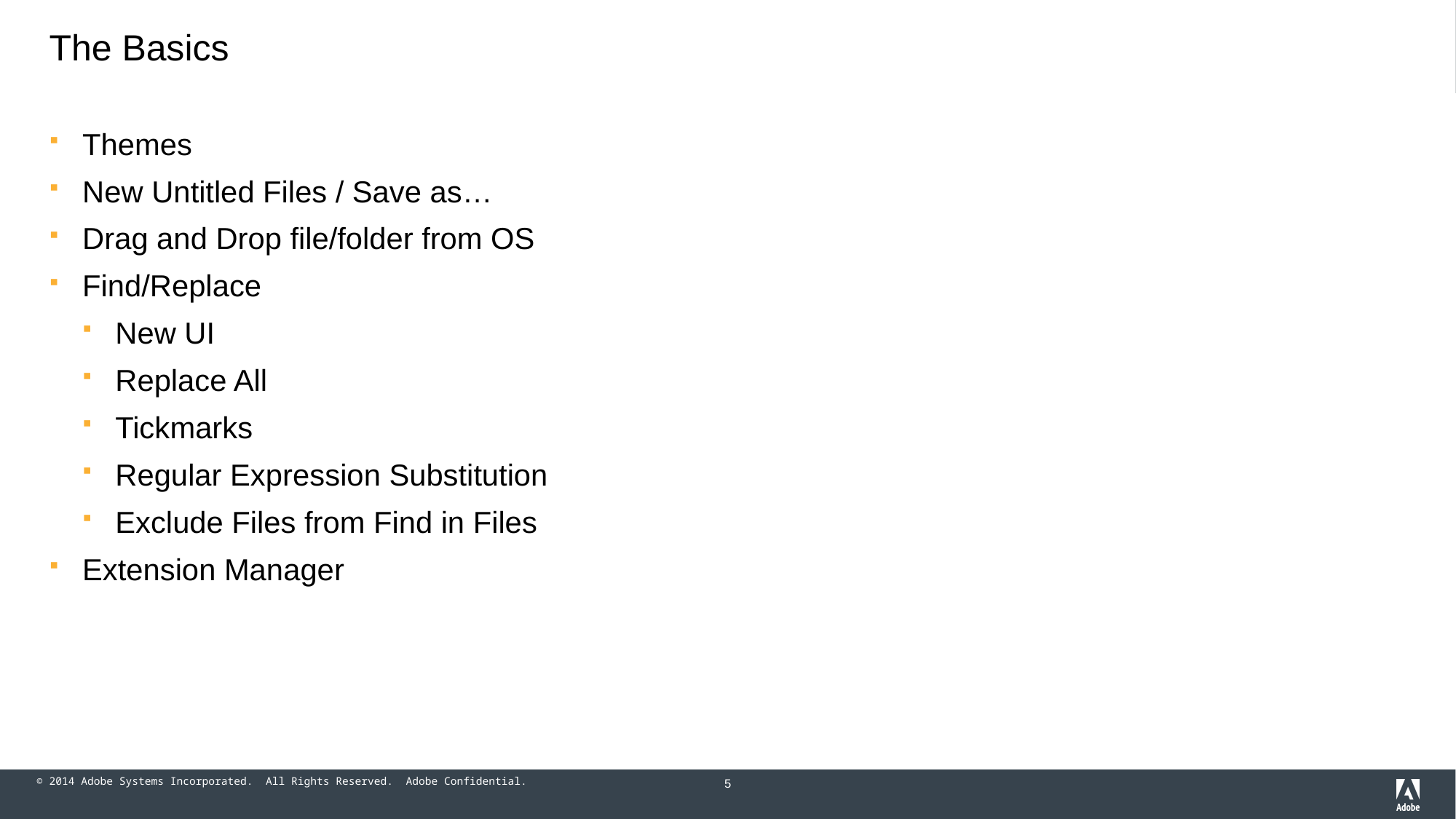

# The Basics
Themes
New Untitled Files / Save as…
Drag and Drop file/folder from OS
Find/Replace
New UI
Replace All
Tickmarks
Regular Expression Substitution
Exclude Files from Find in Files
Extension Manager

5